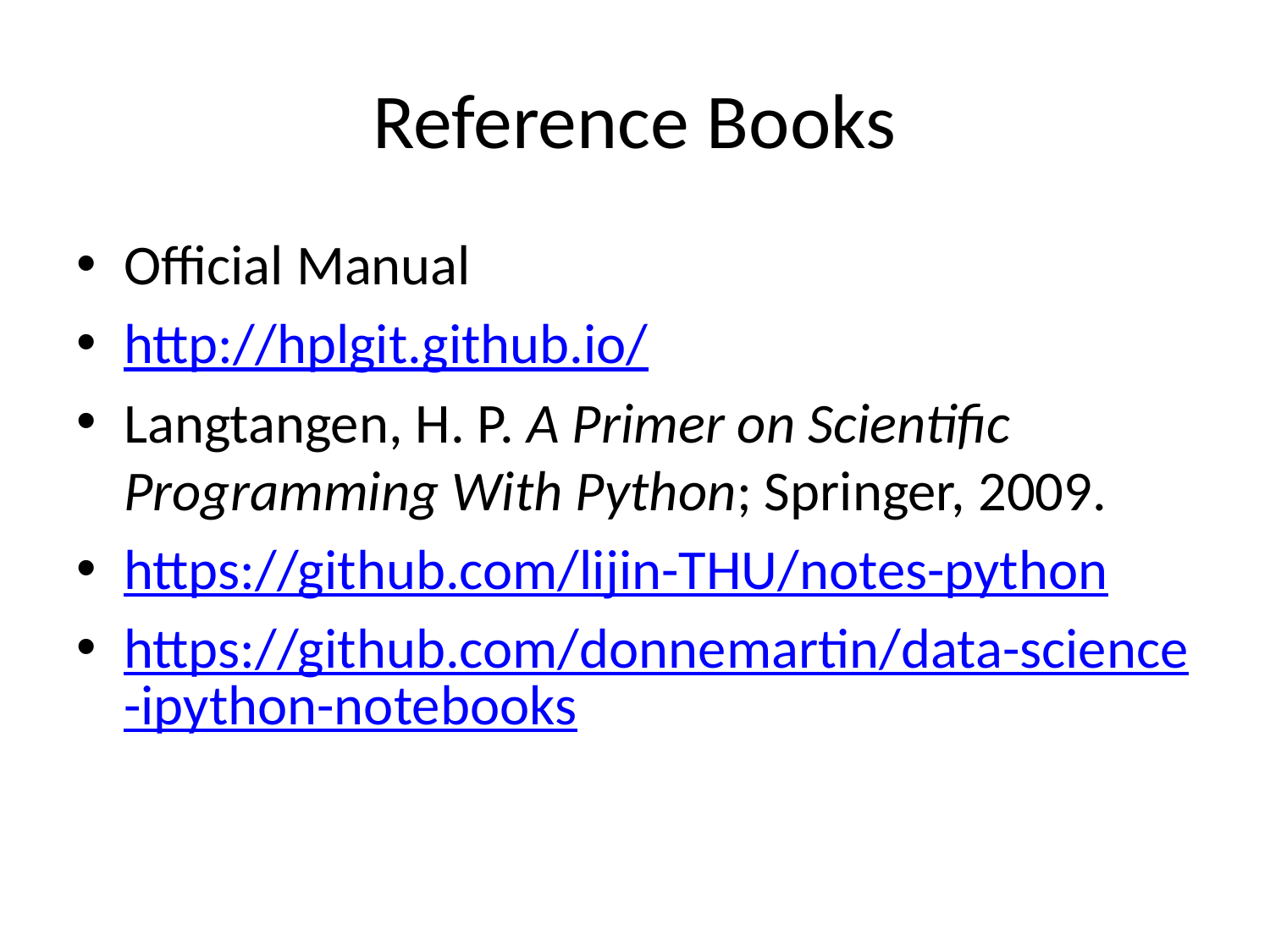

# Reference Books
Official Manual
http://hplgit.github.io/
Langtangen, H. P. A Primer on Scientific Programming With Python; Springer, 2009.
https://github.com/lijin-THU/notes-python
https://github.com/donnemartin/data-science-ipython-notebooks